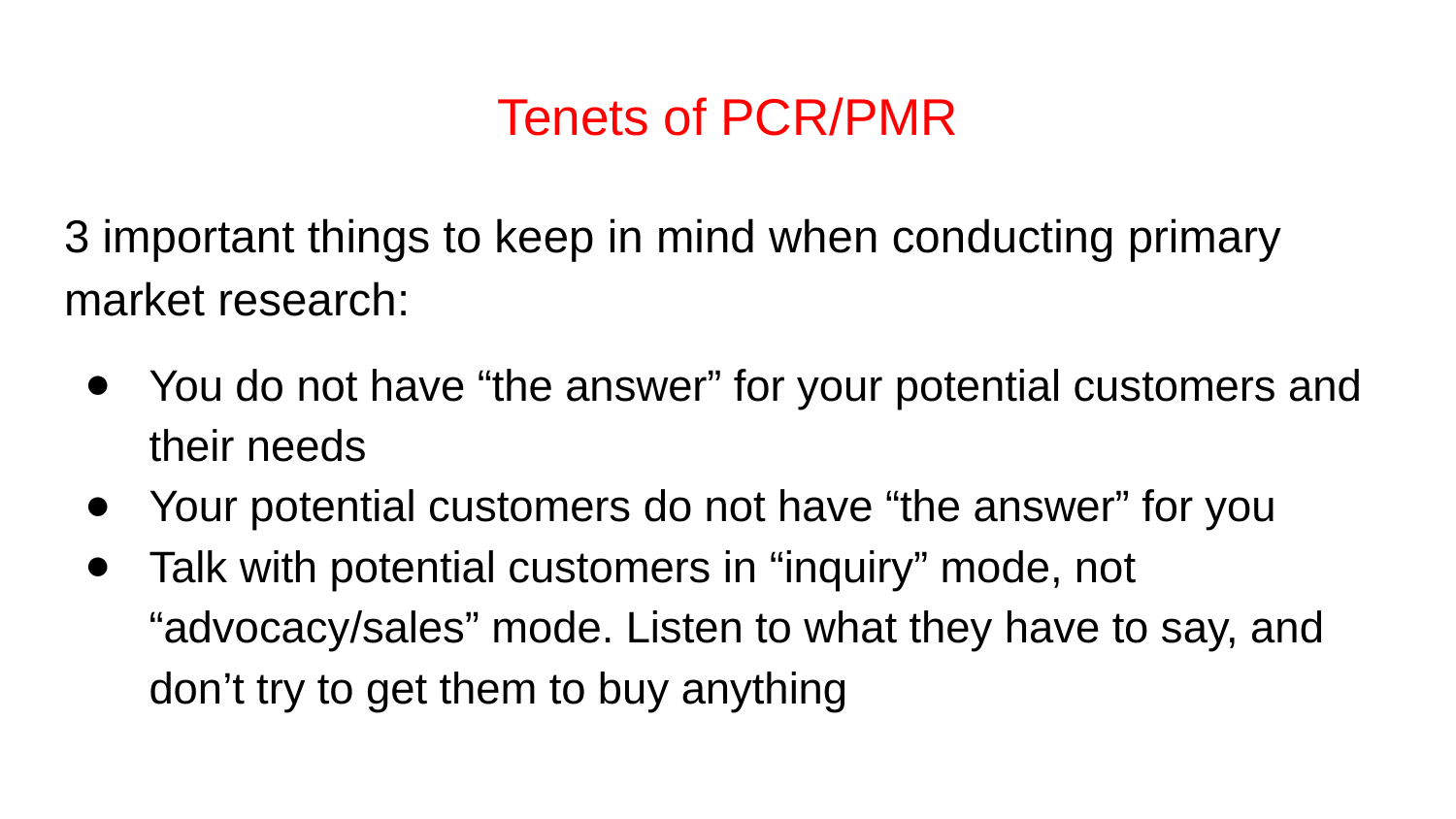

# Tenets of PCR/PMR
3 important things to keep in mind when conducting primary market research:
You do not have “the answer” for your potential customers and their needs
Your potential customers do not have “the answer” for you
Talk with potential customers in “inquiry” mode, not “advocacy/sales” mode. Listen to what they have to say, and don’t try to get them to buy anything